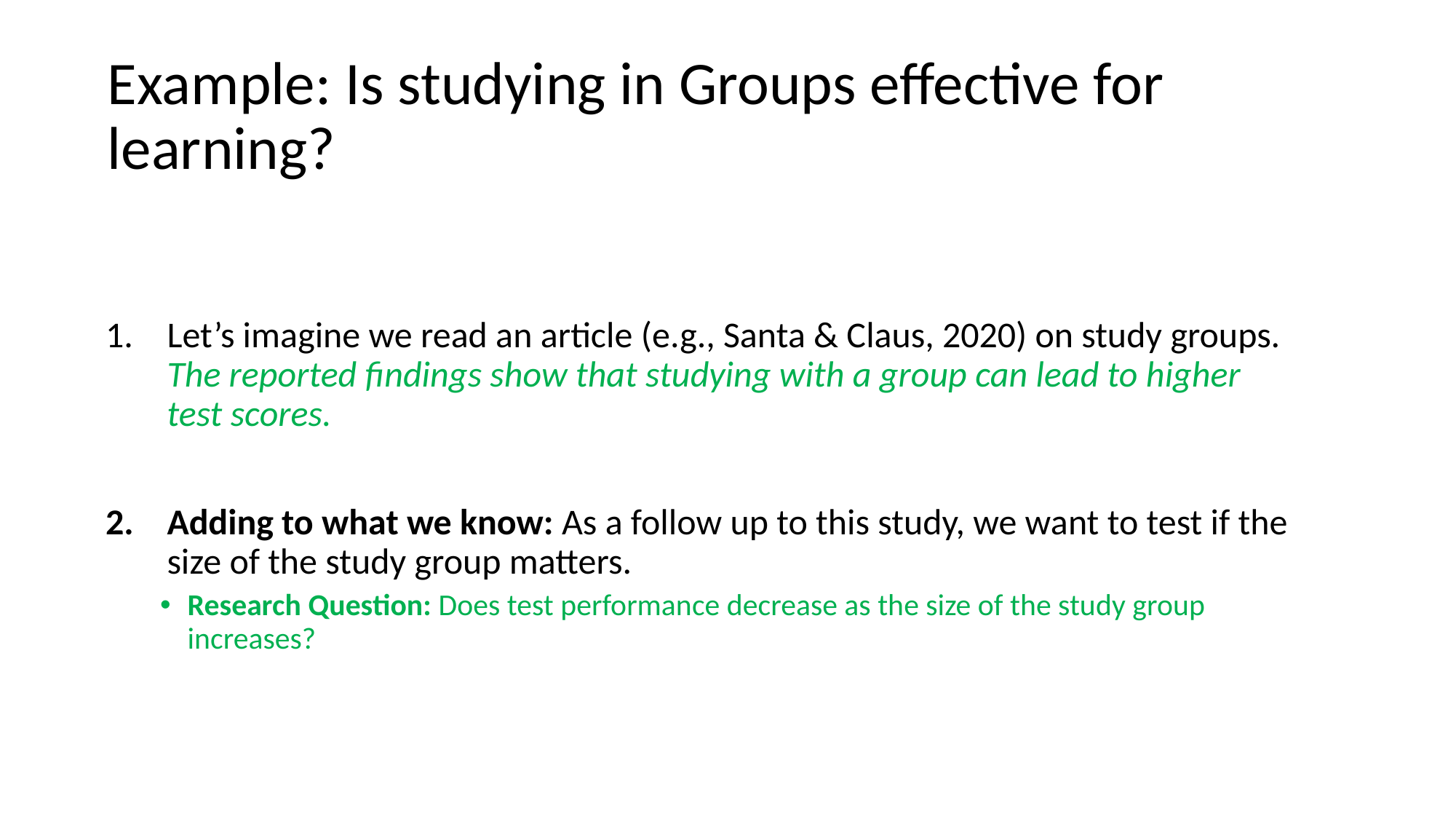

# Example: Is studying in Groups effective for learning?
Let’s imagine we read an article (e.g., Santa & Claus, 2020) on study groups. The reported findings show that studying with a group can lead to higher test scores.

Adding to what we know: As a follow up to this study, we want to test if the size of the study group matters.
Research Question: Does test performance decrease as the size of the study group increases?